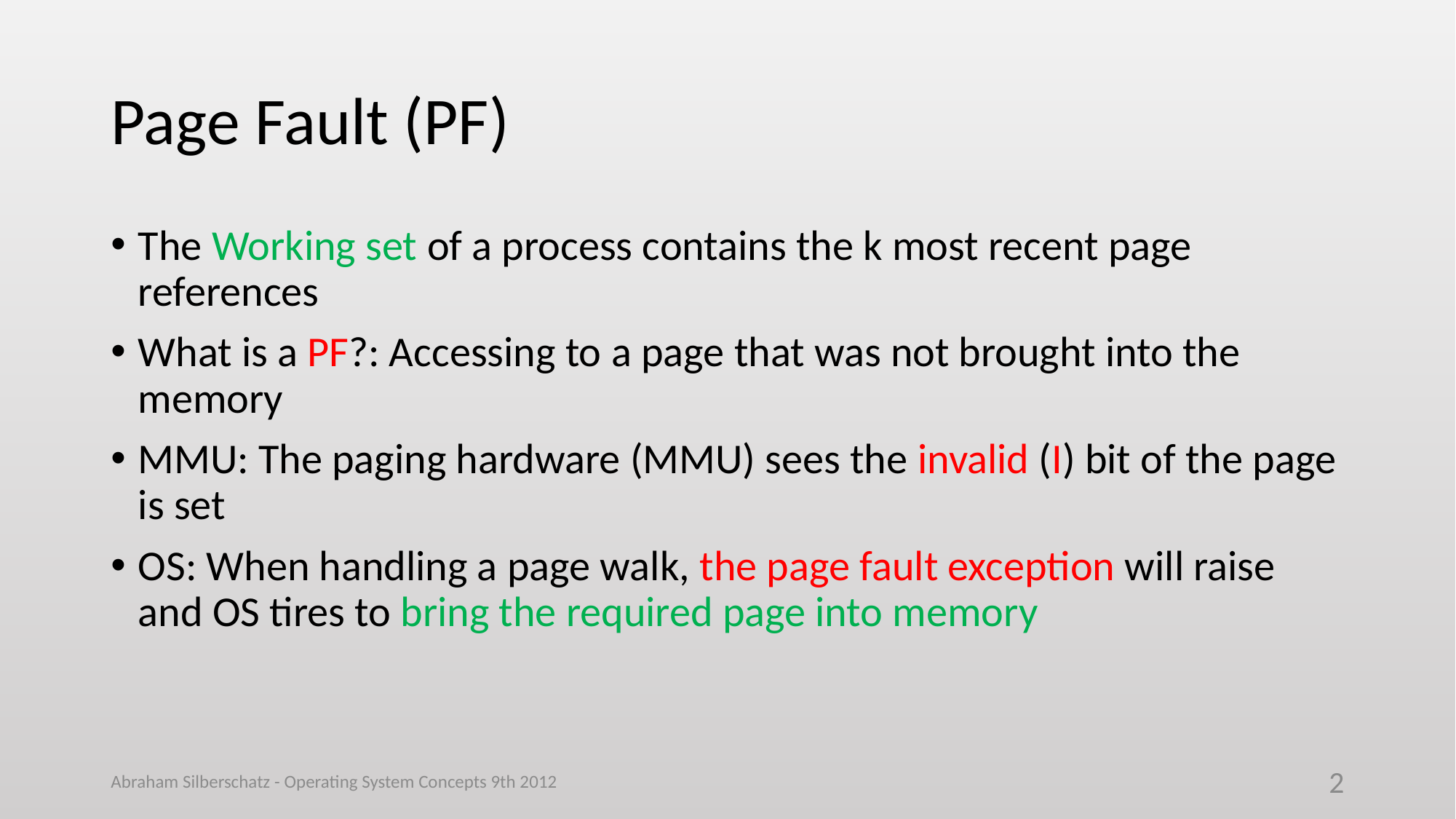

# Page Fault (PF)
The Working set of a process contains the k most recent page references
What is a PF?: Accessing to a page that was not brought into the memory
MMU: The paging hardware (MMU) sees the invalid (I) bit of the page is set
OS: When handling a page walk, the page fault exception will raise and OS tires to bring the required page into memory
Abraham Silberschatz - Operating System Concepts 9th 2012
2